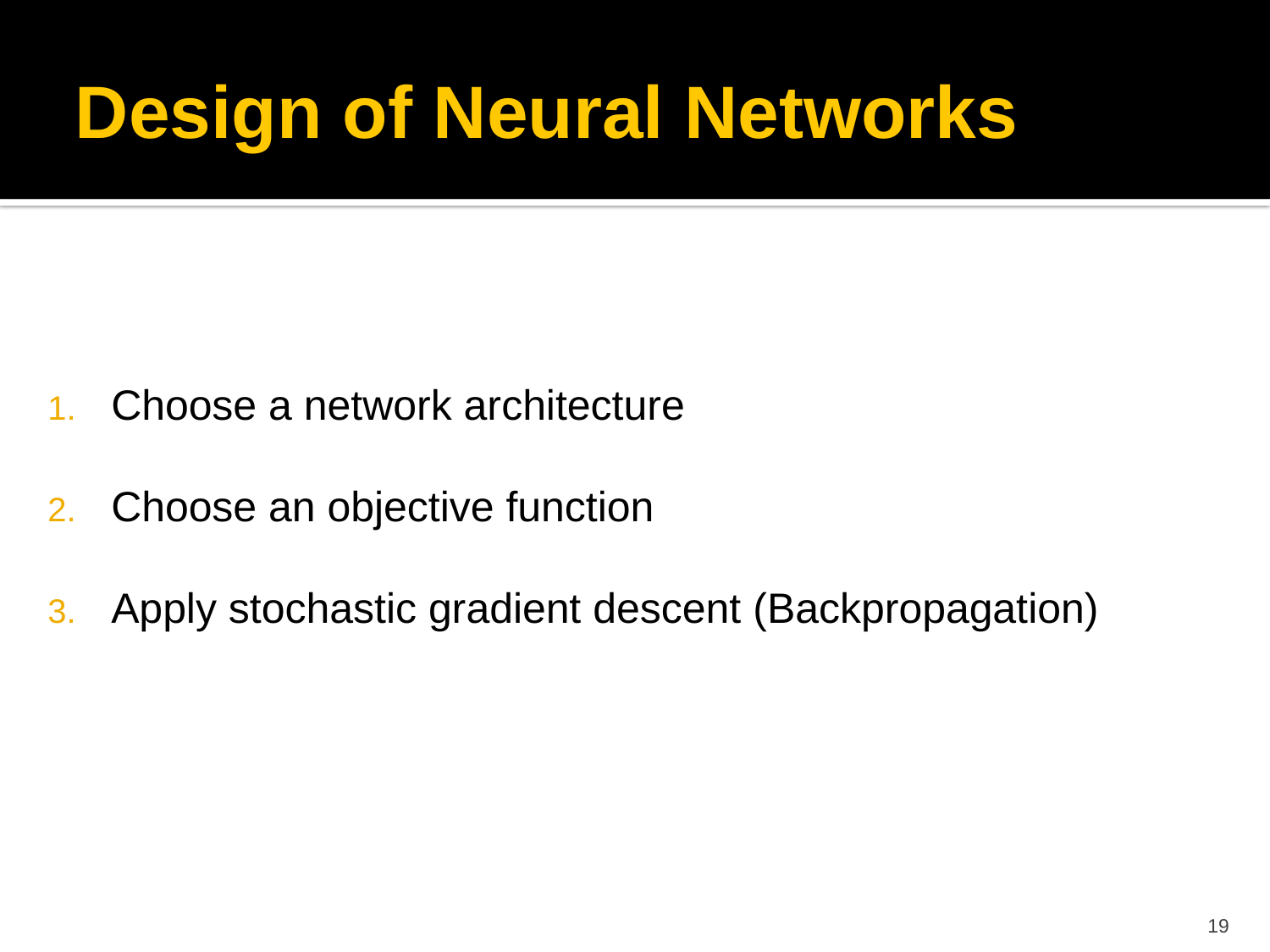

# Design of Neural Networks
Choose a network architecture

Choose an objective function

Apply stochastic gradient descent (Backpropagation)

19